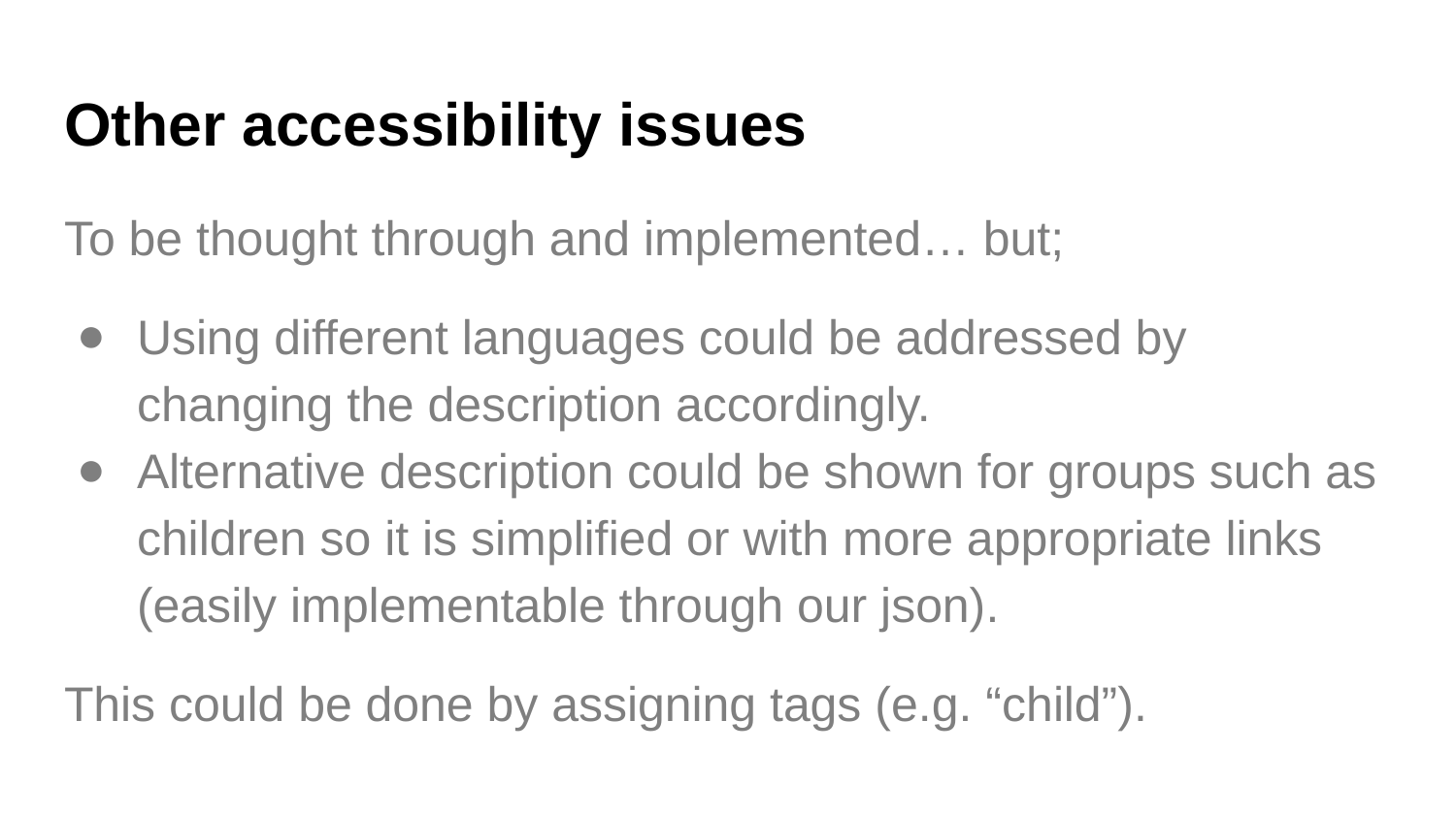

# Other accessibility issues
To be thought through and implemented… but;
Using different languages could be addressed by changing the description accordingly.
Alternative description could be shown for groups such as children so it is simplified or with more appropriate links (easily implementable through our json).
This could be done by assigning tags (e.g. “child”).